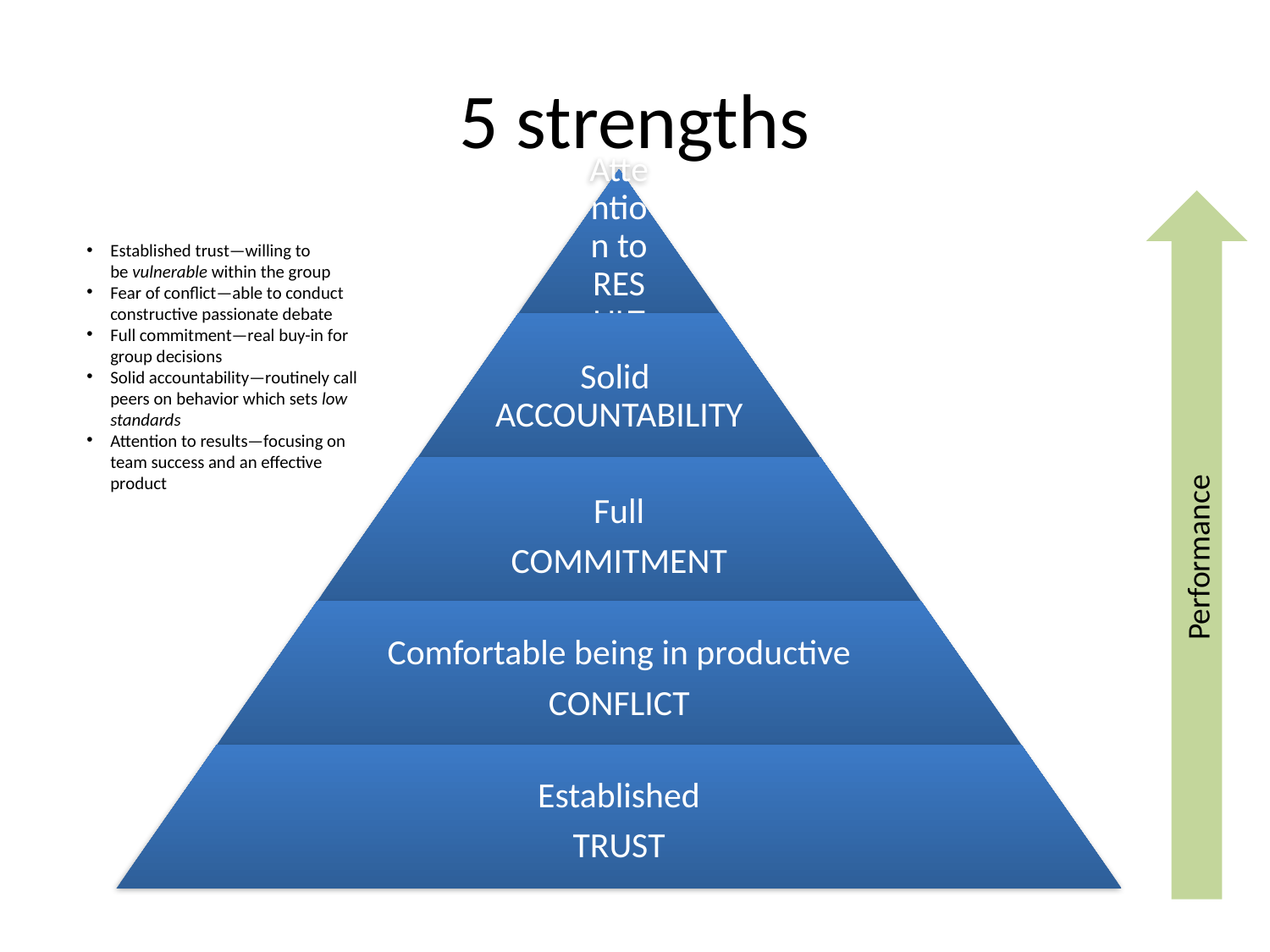

# 5 strengths
Attention to
RESULTS
Solid
ACCOUNTABILITY
Full
COMMITMENT
Comfortable being in productive
CONFLICT
Established
TRUST
Established trust—willing to be vulnerable within the group
Fear of conflict—able to conduct constructive passionate debate
Full commitment—real buy-in for group decisions
Solid accountability—routinely call peers on behavior which sets low standards
Attention to results—focusing on team success and an effective product

Performance